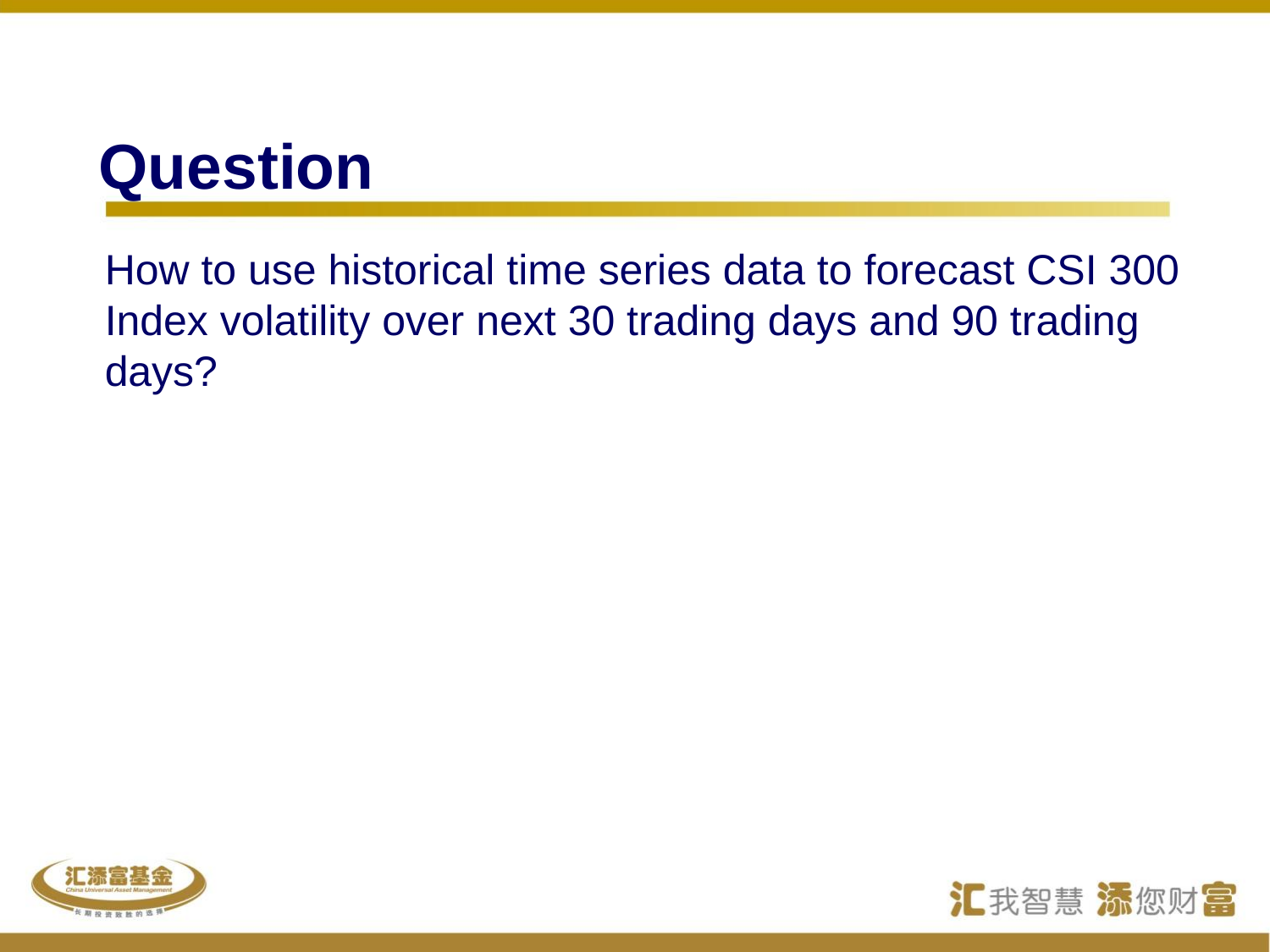

# Question
How to use historical time series data to forecast CSI 300 Index volatility over next 30 trading days and 90 trading days?